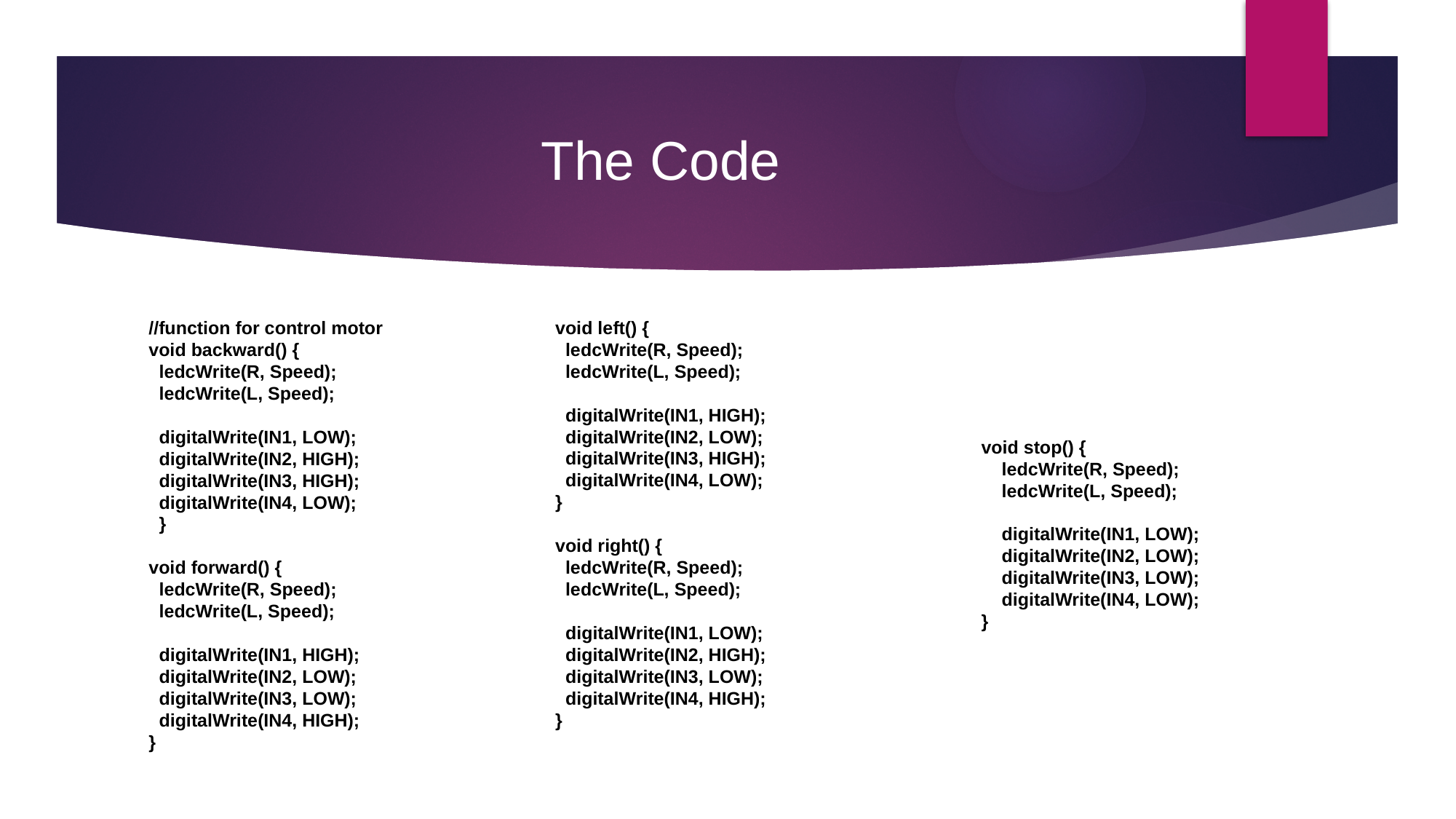

# The Code
//function for control motor
void backward() {
  ledcWrite(R, Speed);
  ledcWrite(L, Speed);

  digitalWrite(IN1, LOW);
  digitalWrite(IN2, HIGH);
  digitalWrite(IN3, HIGH);
  digitalWrite(IN4, LOW);
  }

void forward() {
  ledcWrite(R, Speed);
  ledcWrite(L, Speed);

  digitalWrite(IN1, HIGH);
  digitalWrite(IN2, LOW);
  digitalWrite(IN3, LOW);
  digitalWrite(IN4, HIGH);
}
void left() {
  ledcWrite(R, Speed);
  ledcWrite(L, Speed);

  digitalWrite(IN1, HIGH);
  digitalWrite(IN2, LOW);
  digitalWrite(IN3, HIGH);
  digitalWrite(IN4, LOW);
}

void right() {
  ledcWrite(R, Speed);
  ledcWrite(L, Speed);

  digitalWrite(IN1, LOW);
  digitalWrite(IN2, HIGH);
  digitalWrite(IN3, LOW);
  digitalWrite(IN4, HIGH);
}

void stop() {
    ledcWrite(R, Speed);
    ledcWrite(L, Speed);

    digitalWrite(IN1, LOW);
    digitalWrite(IN2, LOW);
    digitalWrite(IN3, LOW);
    digitalWrite(IN4, LOW);
}